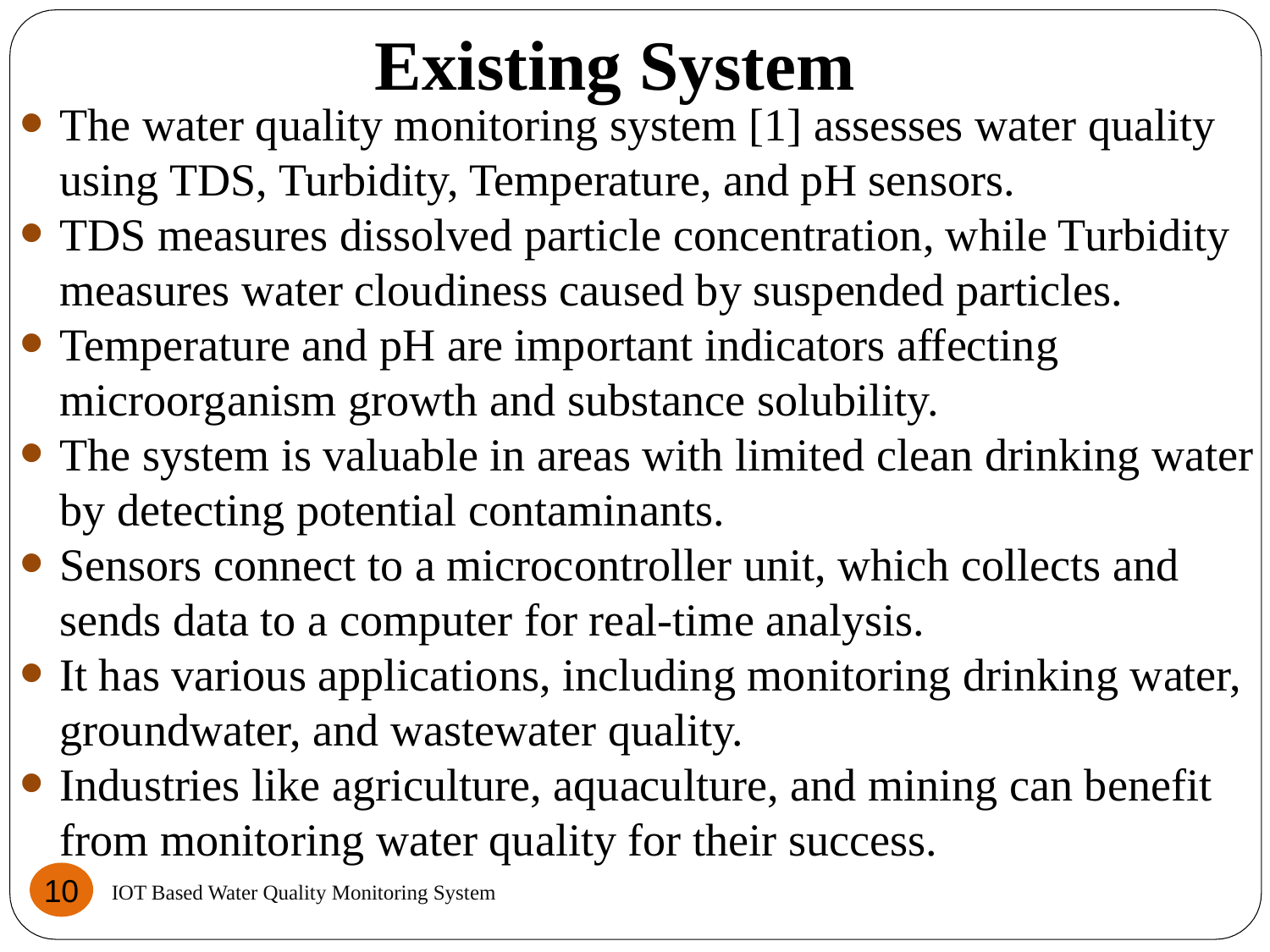

# Existing System
The water quality monitoring system [1] assesses water quality using TDS, Turbidity, Temperature, and pH sensors.
TDS measures dissolved particle concentration, while Turbidity measures water cloudiness caused by suspended particles.
Temperature and pH are important indicators affecting microorganism growth and substance solubility.
The system is valuable in areas with limited clean drinking water by detecting potential contaminants.
Sensors connect to a microcontroller unit, which collects and sends data to a computer for real-time analysis.
It has various applications, including monitoring drinking water, groundwater, and wastewater quality.
Industries like agriculture, aquaculture, and mining can benefit from monitoring water quality for their success.

10
IOT Based Water Quality Monitoring System